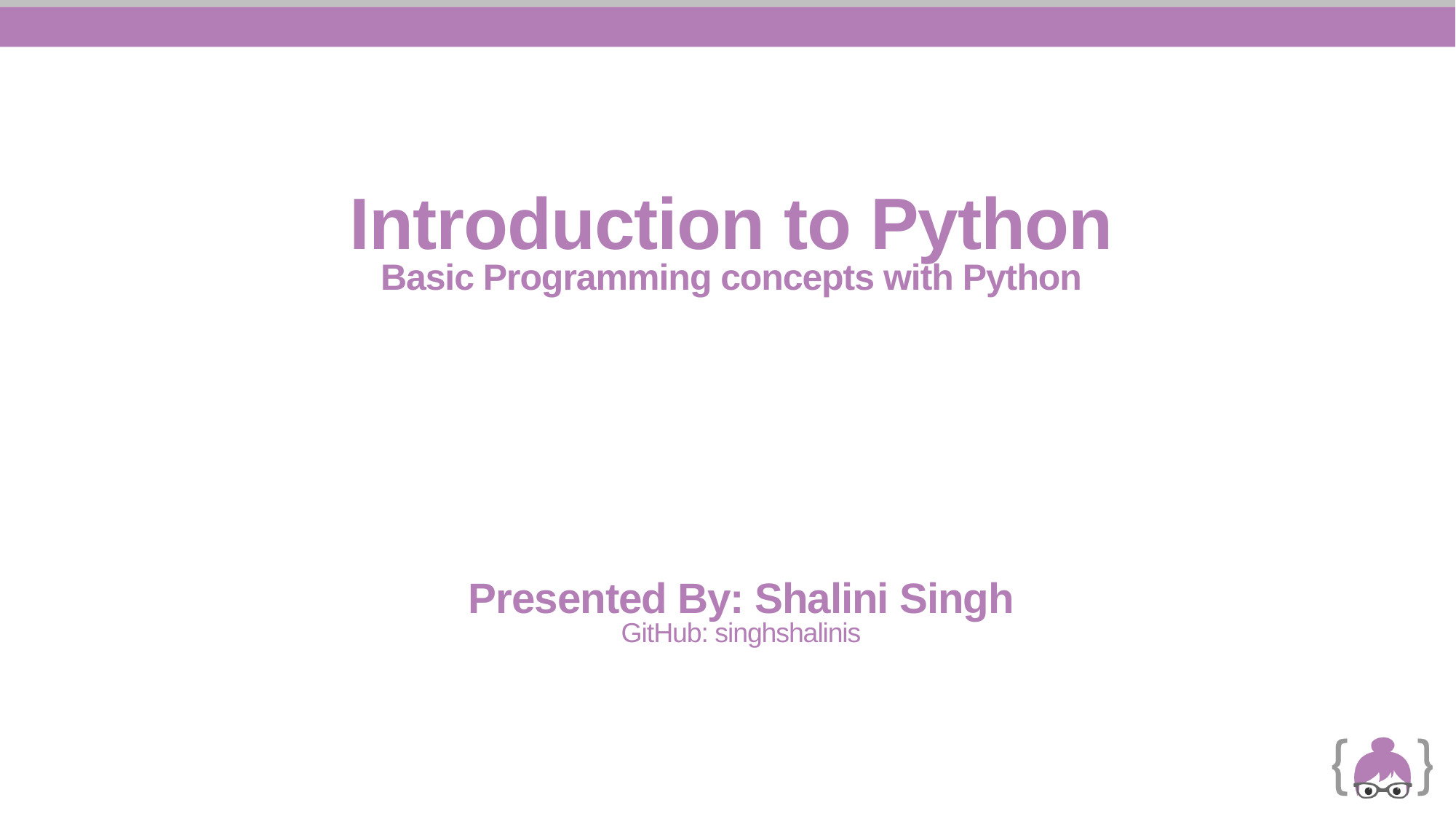

# Introduction to Python Basic Programming concepts with Python
Presented By: Shalini Singh
GitHub: singhshalinis